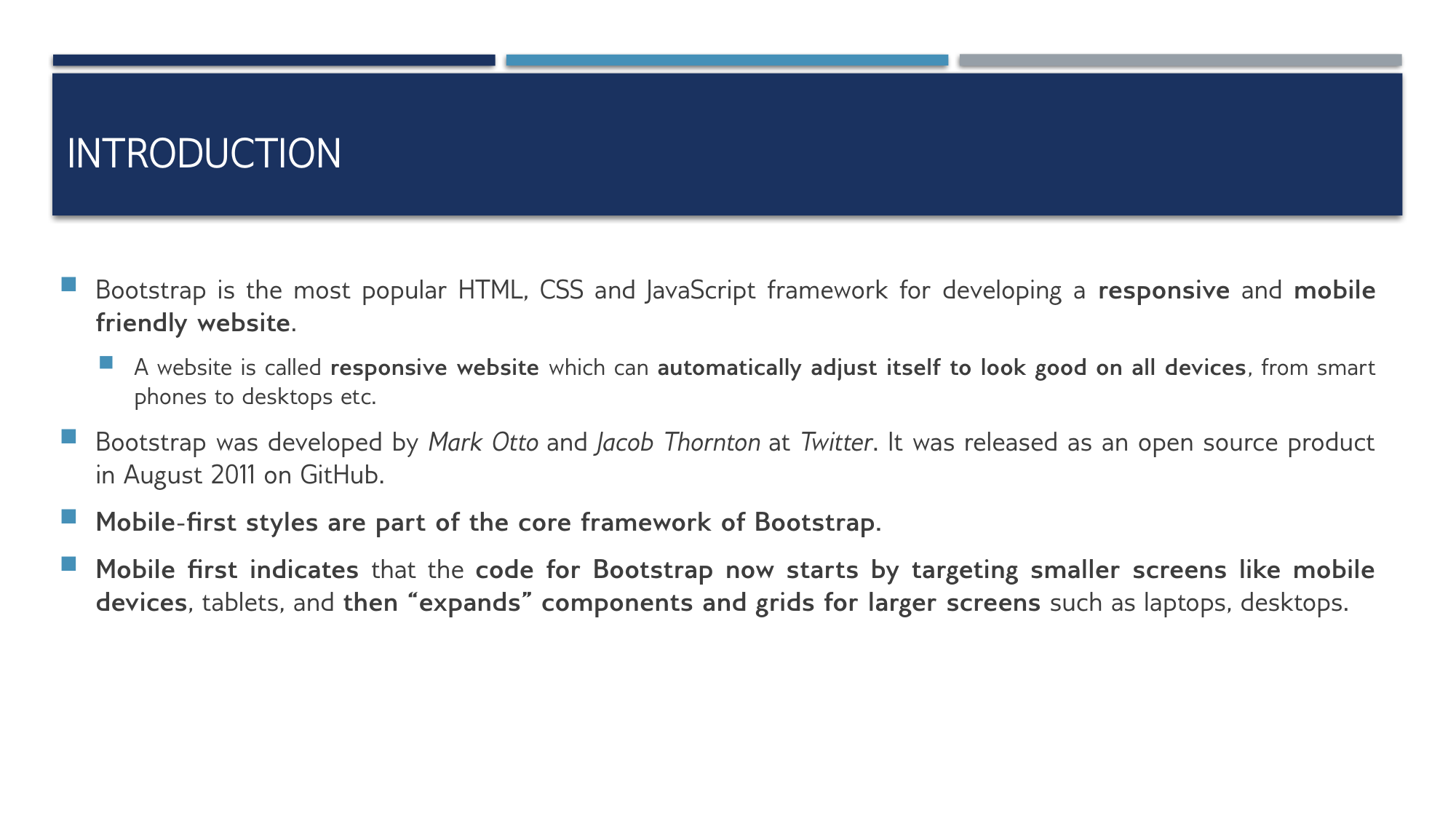

# Introduction
Bootstrap is the most popular HTML, CSS and JavaScript framework for developing a responsive and mobile friendly website.
A website is called responsive website which can automatically adjust itself to look good on all devices, from smart phones to desktops etc.
Bootstrap was developed by Mark Otto and Jacob Thornton at Twitter. It was released as an open source product in August 2011 on GitHub.
Mobile-first styles are part of the core framework of Bootstrap.
Mobile first indicates that the code for Bootstrap now starts by targeting smaller screens like mobile devices, tablets, and then “expands” components and grids for larger screens such as laptops, desktops.